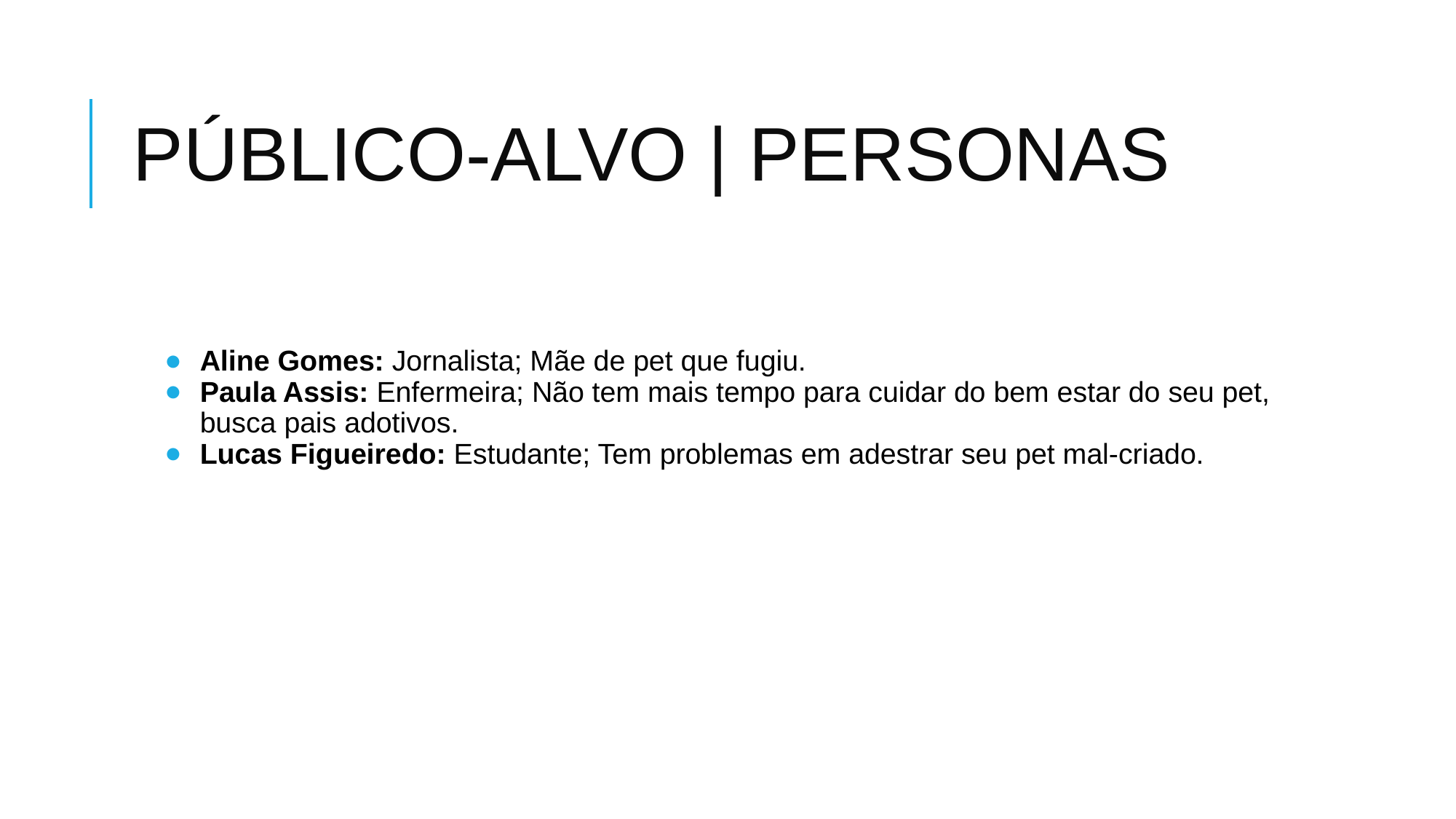

# PÚBLICO-ALVO | PERSONAS
Aline Gomes: Jornalista; Mãe de pet que fugiu.
Paula Assis: Enfermeira; Não tem mais tempo para cuidar do bem estar do seu pet, busca pais adotivos.
Lucas Figueiredo: Estudante; Tem problemas em adestrar seu pet mal-criado.